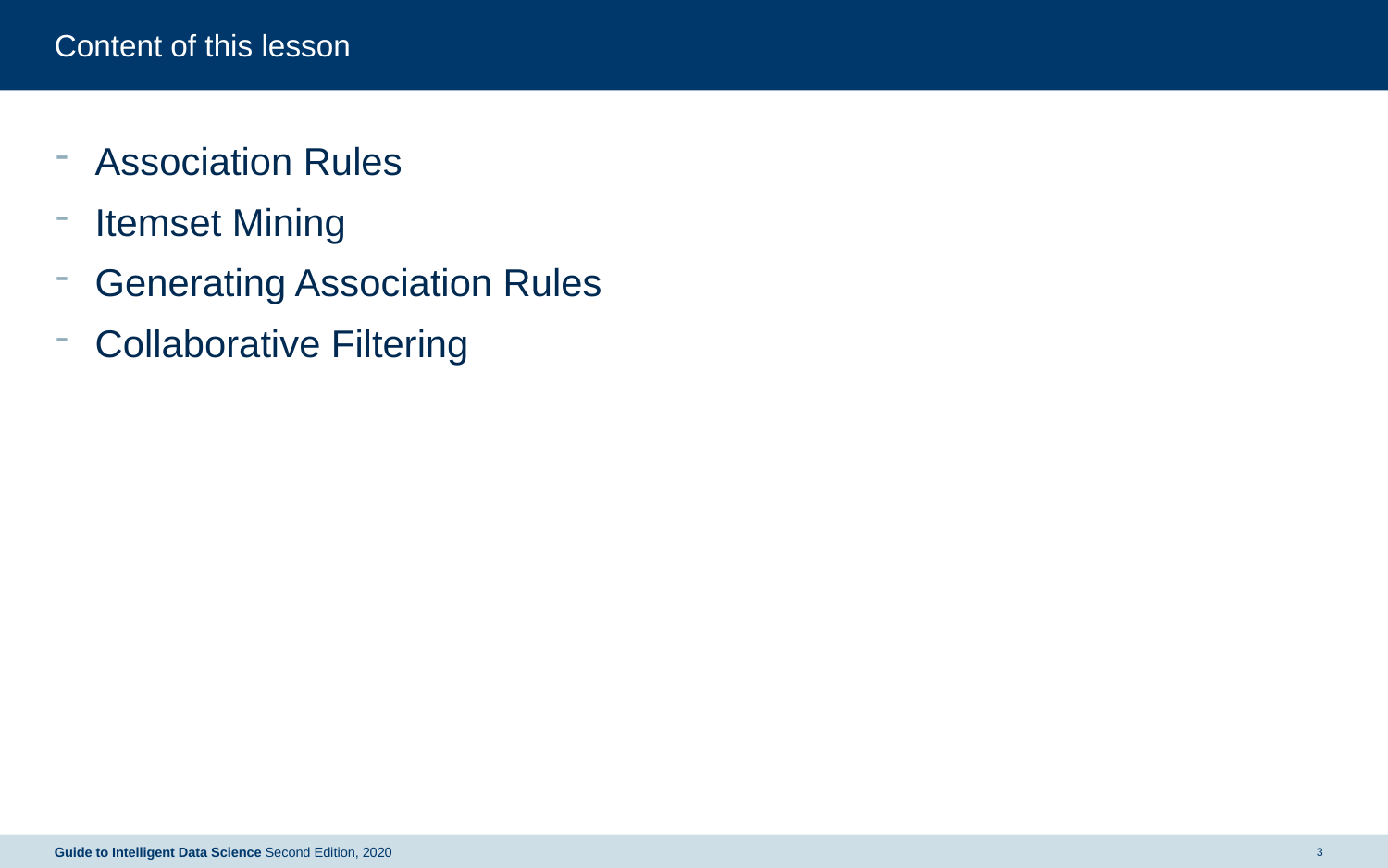

# Content of this lesson
Association Rules
Itemset Mining
Generating Association Rules
Collaborative Filtering

Guide to Intelligent Data Science Second Edition, 2020
3